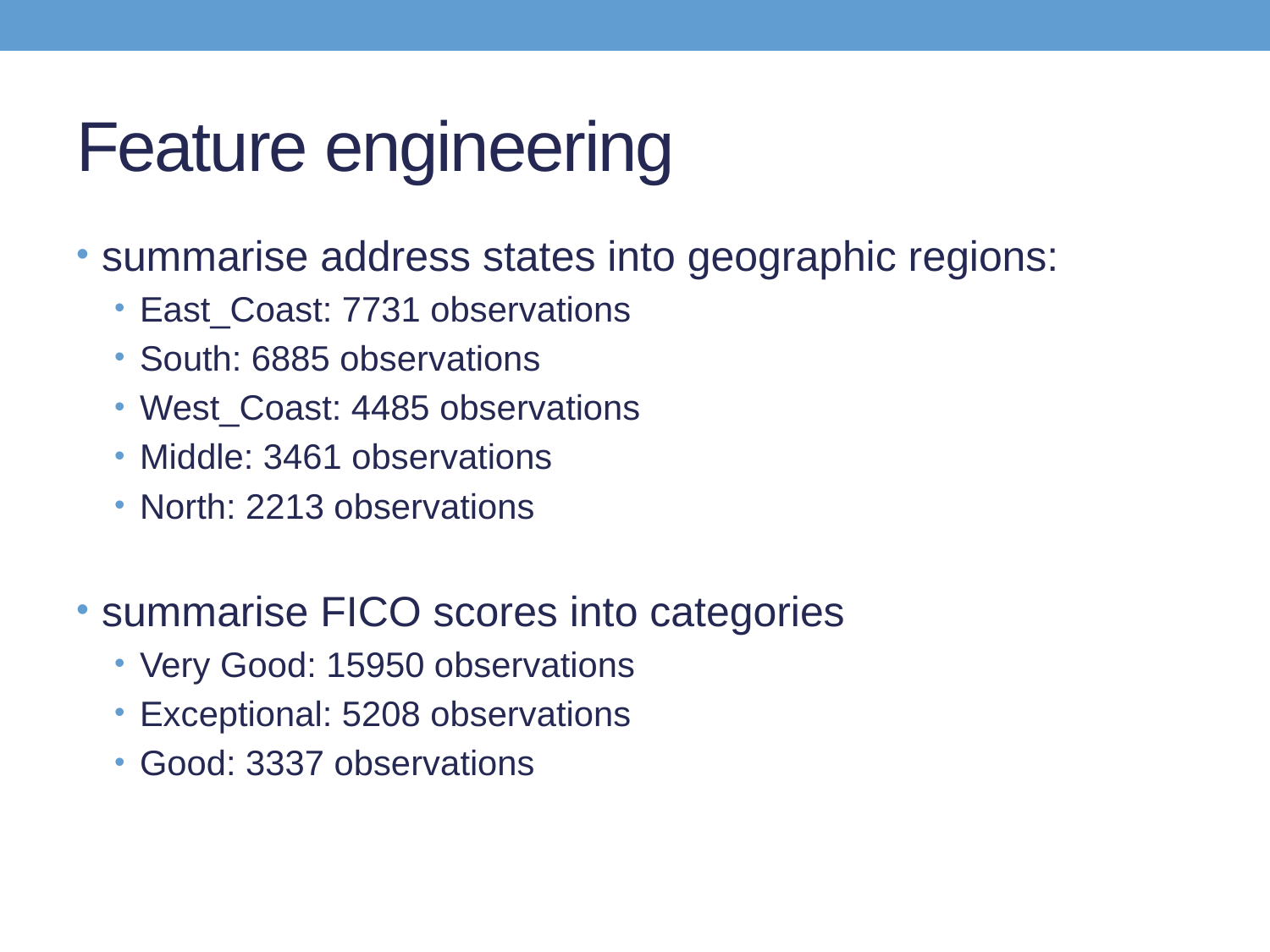

# Feature engineering
summarise address states into geographic regions:
East_Coast: 7731 observations
South: 6885 observations
West_Coast: 4485 observations
Middle: 3461 observations
North: 2213 observations

summarise FICO scores into categories
Very Good: 15950 observations
Exceptional: 5208 observations
Good: 3337 observations